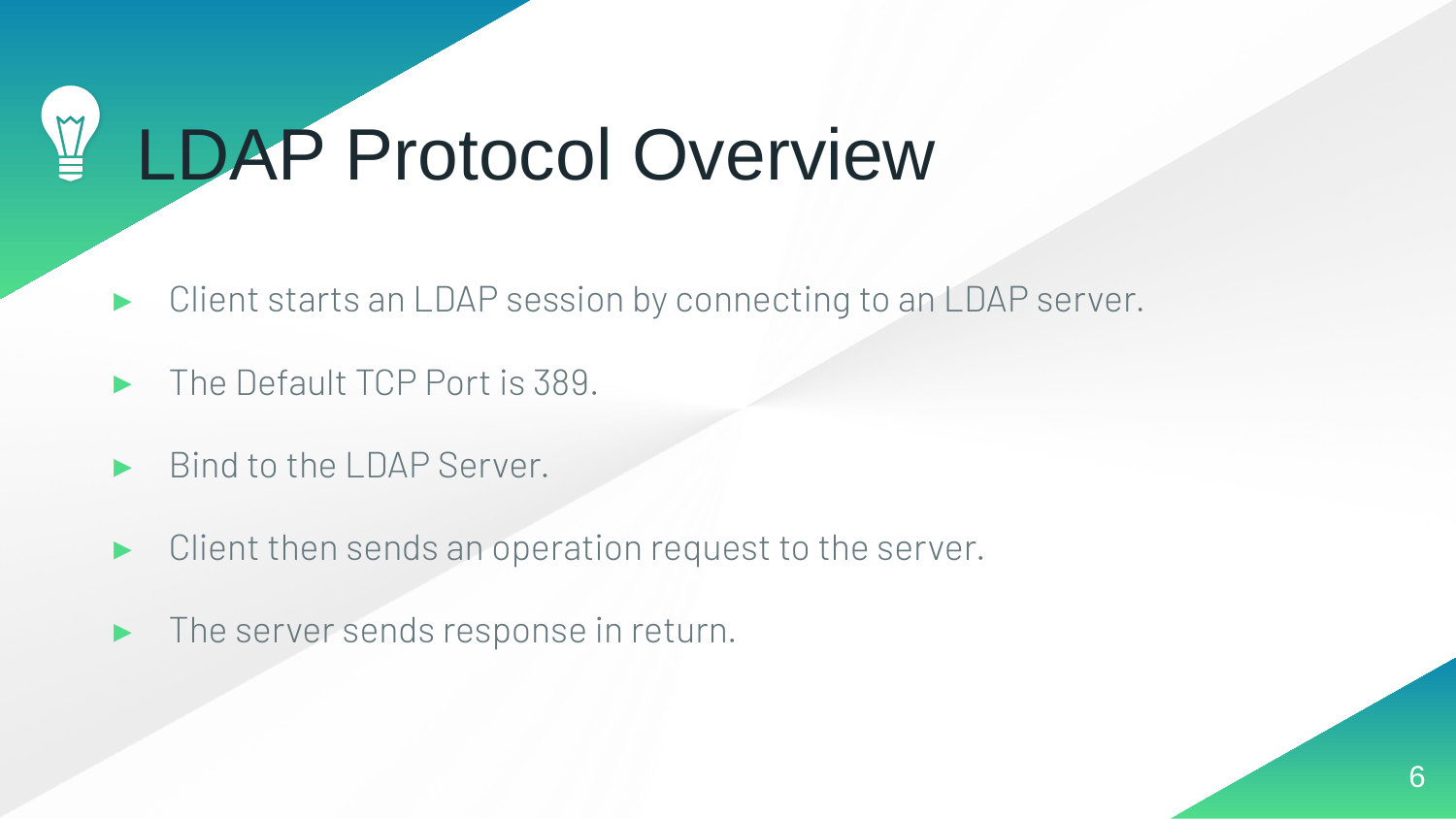

# LDAP Protocol Overview
Client starts an LDAP session by connecting to an LDAP server.
The Default TCP Port is 389.
Bind to the LDAP Server.
Client then sends an operation request to the server.
The server sends response in return.

6